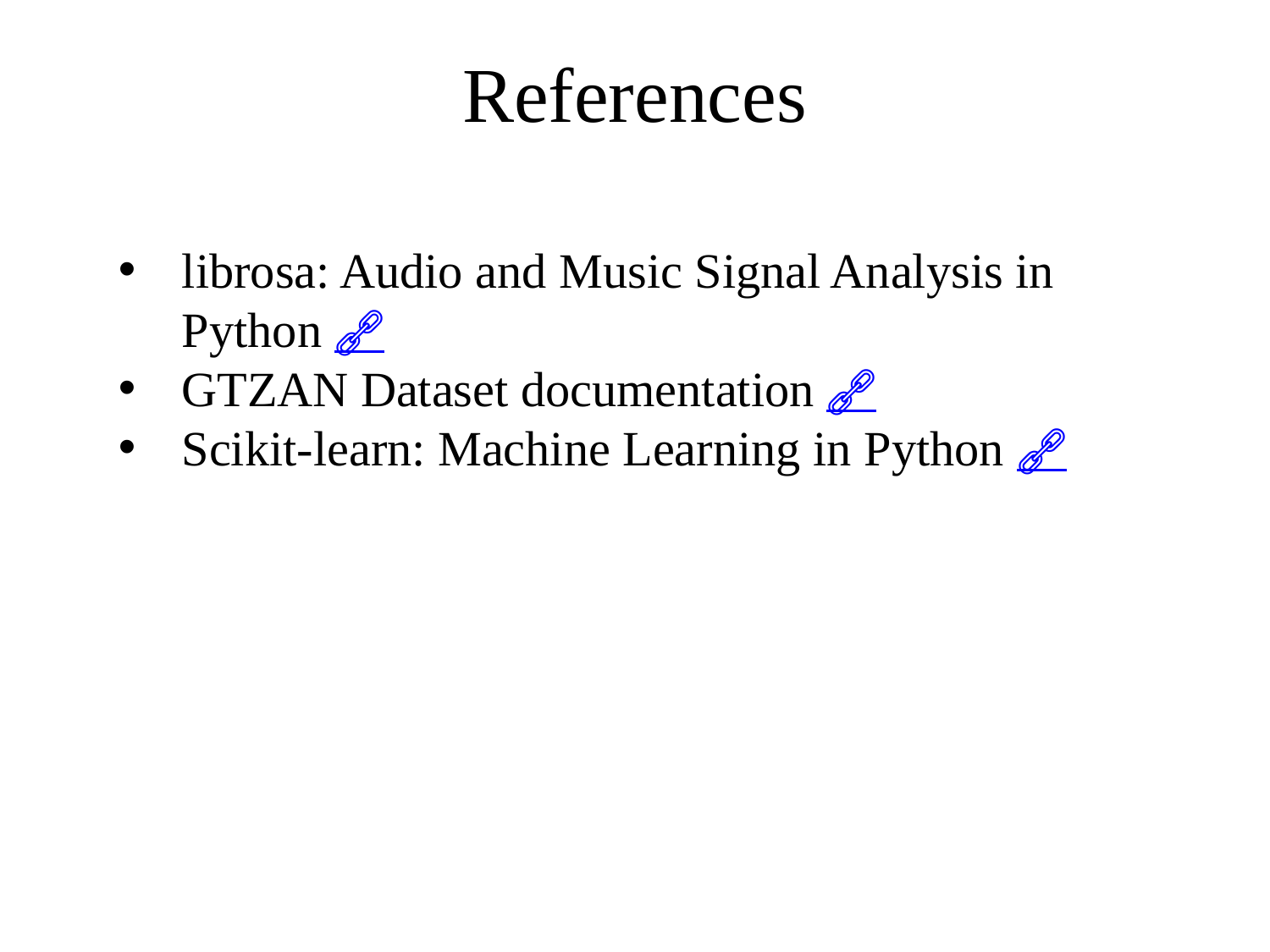

References
librosa: Audio and Music Signal Analysis in Python 🔗
GTZAN Dataset documentation 🔗
Scikit-learn: Machine Learning in Python 🔗